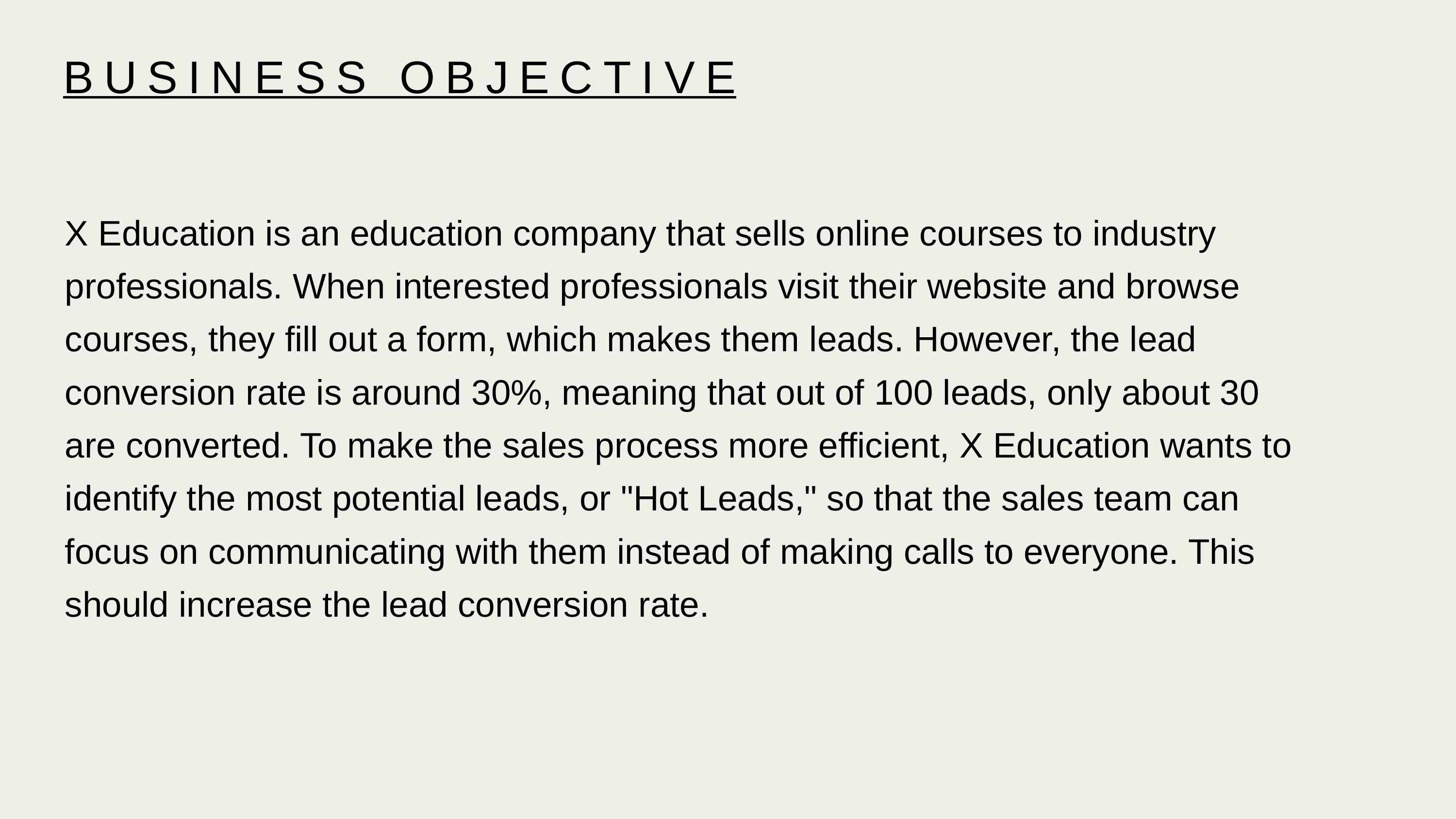

BUSINESS OBJECTIVE
X Education is an education company that sells online courses to industry professionals. When interested professionals visit their website and browse courses, they fill out a form, which makes them leads. However, the lead conversion rate is around 30%, meaning that out of 100 leads, only about 30 are converted. To make the sales process more efficient, X Education wants to identify the most potential leads, or "Hot Leads," so that the sales team can focus on communicating with them instead of making calls to everyone. This should increase the lead conversion rate.